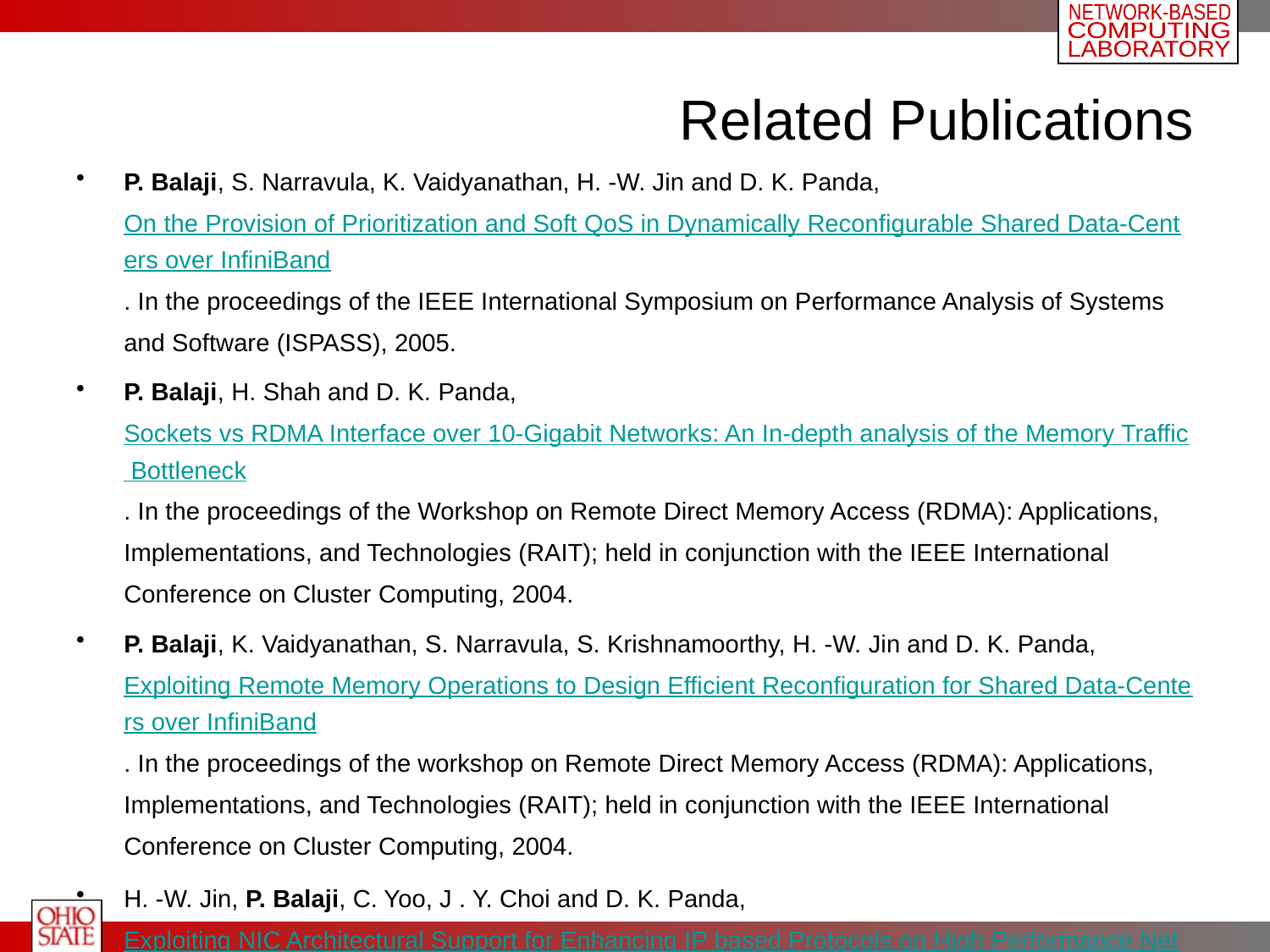

# Related Publications
P. Balaji, S. Narravula, K. Vaidyanathan, H. -W. Jin and D. K. Panda, On the Provision of Prioritization and Soft QoS in Dynamically Reconfigurable Shared Data-Centers over InfiniBand. In the proceedings of the IEEE International Symposium on Performance Analysis of Systems and Software (ISPASS), 2005.

P. Balaji, H. Shah and D. K. Panda, Sockets vs RDMA Interface over 10-Gigabit Networks: An In-depth analysis of the Memory Traffic Bottleneck. In the proceedings of the Workshop on Remote Direct Memory Access (RDMA): Applications, Implementations, and Technologies (RAIT); held in conjunction with the IEEE International Conference on Cluster Computing, 2004.

P. Balaji, K. Vaidyanathan, S. Narravula, S. Krishnamoorthy, H. -W. Jin and D. K. Panda, Exploiting Remote Memory Operations to Design Efficient Reconfiguration for Shared Data-Centers over InfiniBand. In the proceedings of the workshop on Remote Direct Memory Access (RDMA): Applications, Implementations, and Technologies (RAIT); held in conjunction with the IEEE International Conference on Cluster Computing, 2004.

H. -W. Jin, P. Balaji, C. Yoo, J . Y. Choi and D. K. Panda, Exploiting NIC Architectural Support for Enhancing IP based Protocols on High Performance Networks. Accepted for publication at the Special Issue of the Journal of Parallel and Distributed Computing (JPDC) on Design and Performance of Networks for Super-, Cluster- and Grid-Computing, 2005.